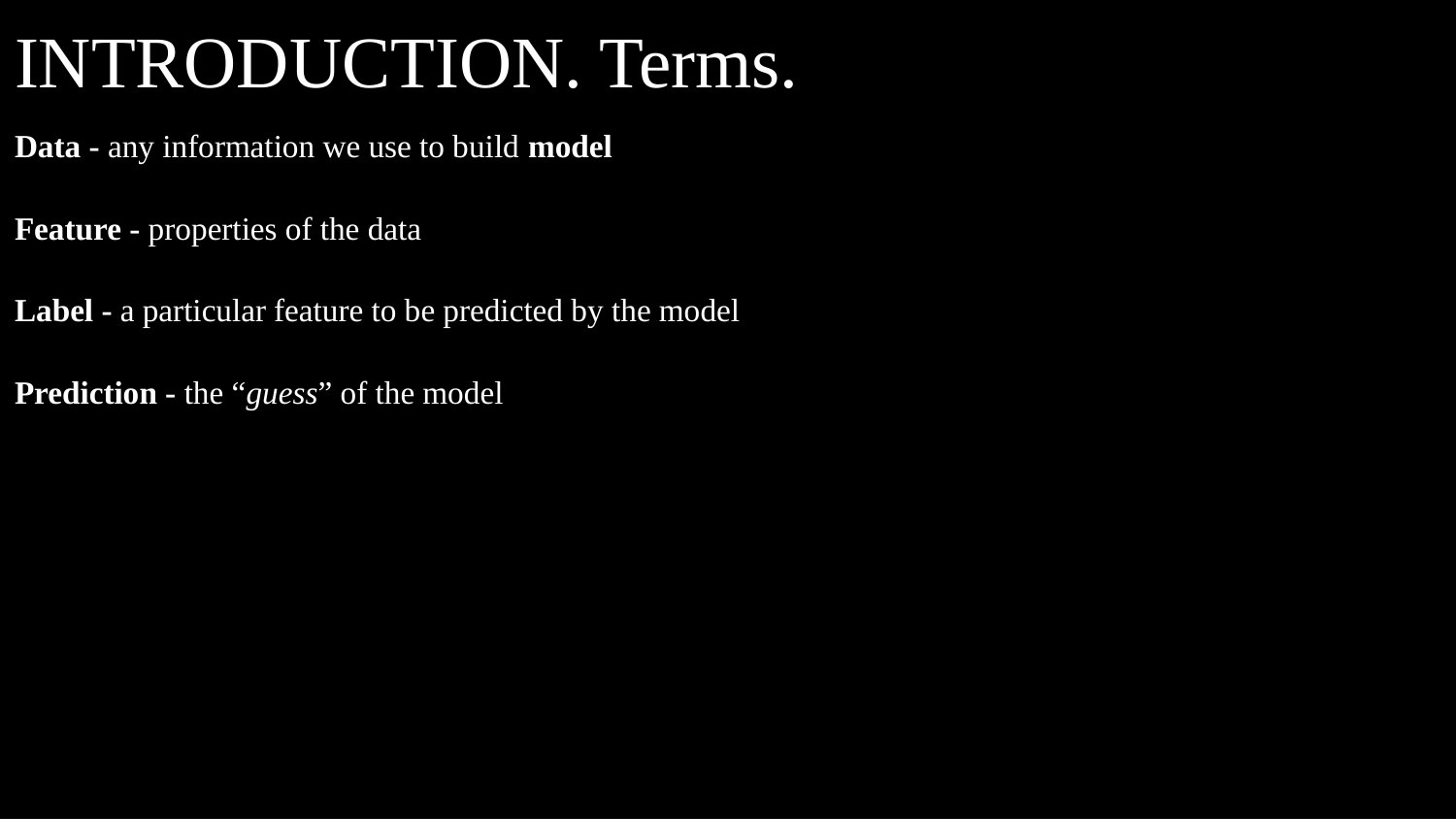

# INTRODUCTION. Terms.
Data - any information we use to build model
Feature - properties of the data
Label - a particular feature to be predicted by the model
Prediction - the “guess” of the model